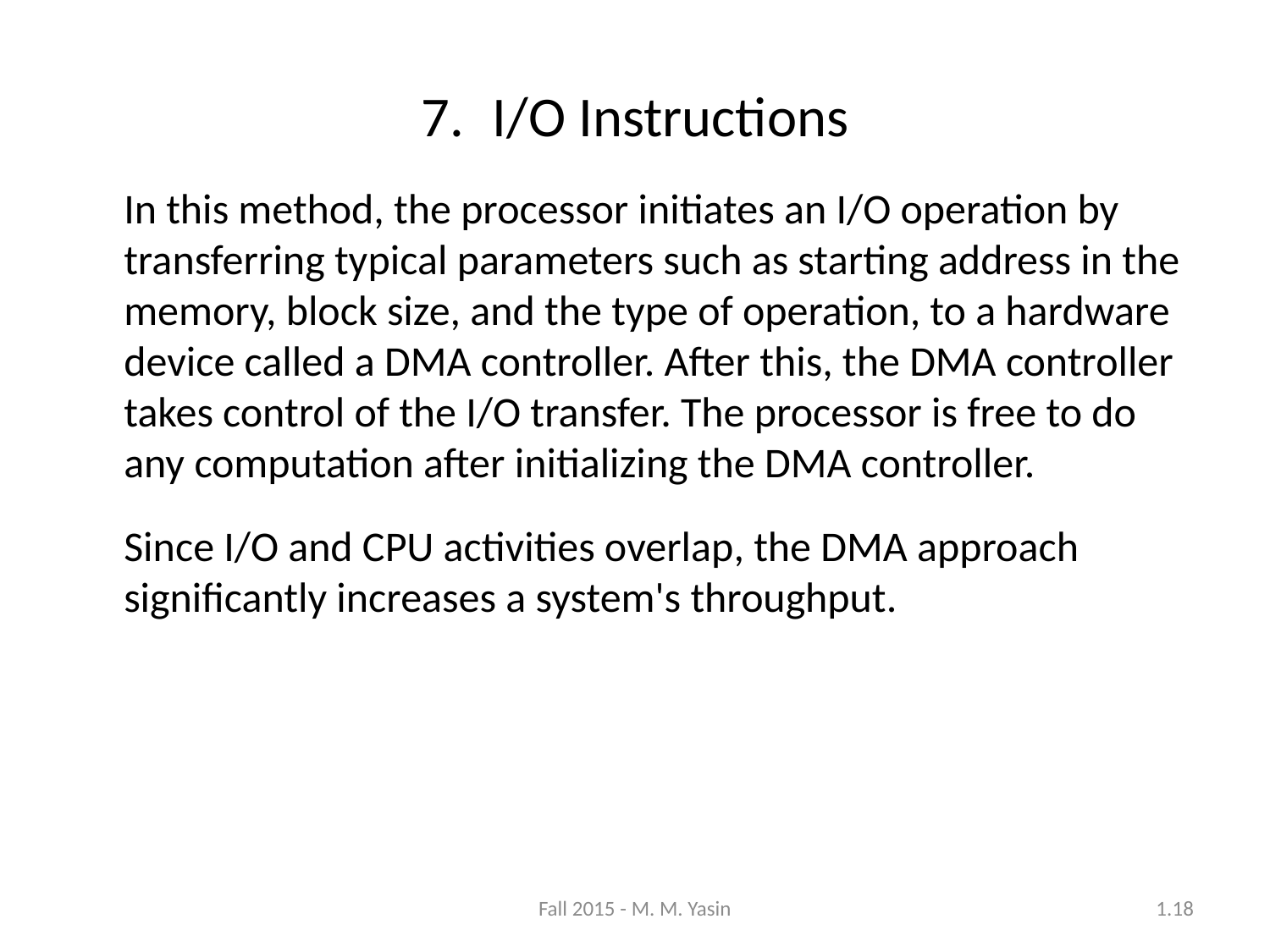

I/O Instructions

	In this method, the processor initiates an I/O operation by transferring typical parameters such as starting address in the memory, block size, and the type of operation, to a hardware device called a DMA controller. After this, the DMA controller takes control of the I/O transfer. The processor is free to do any computation after initializing the DMA controller.

	Since I/O and CPU activities overlap, the DMA approach significantly increases a system's throughput.
Fall 2015 - M. M. Yasin
1.18